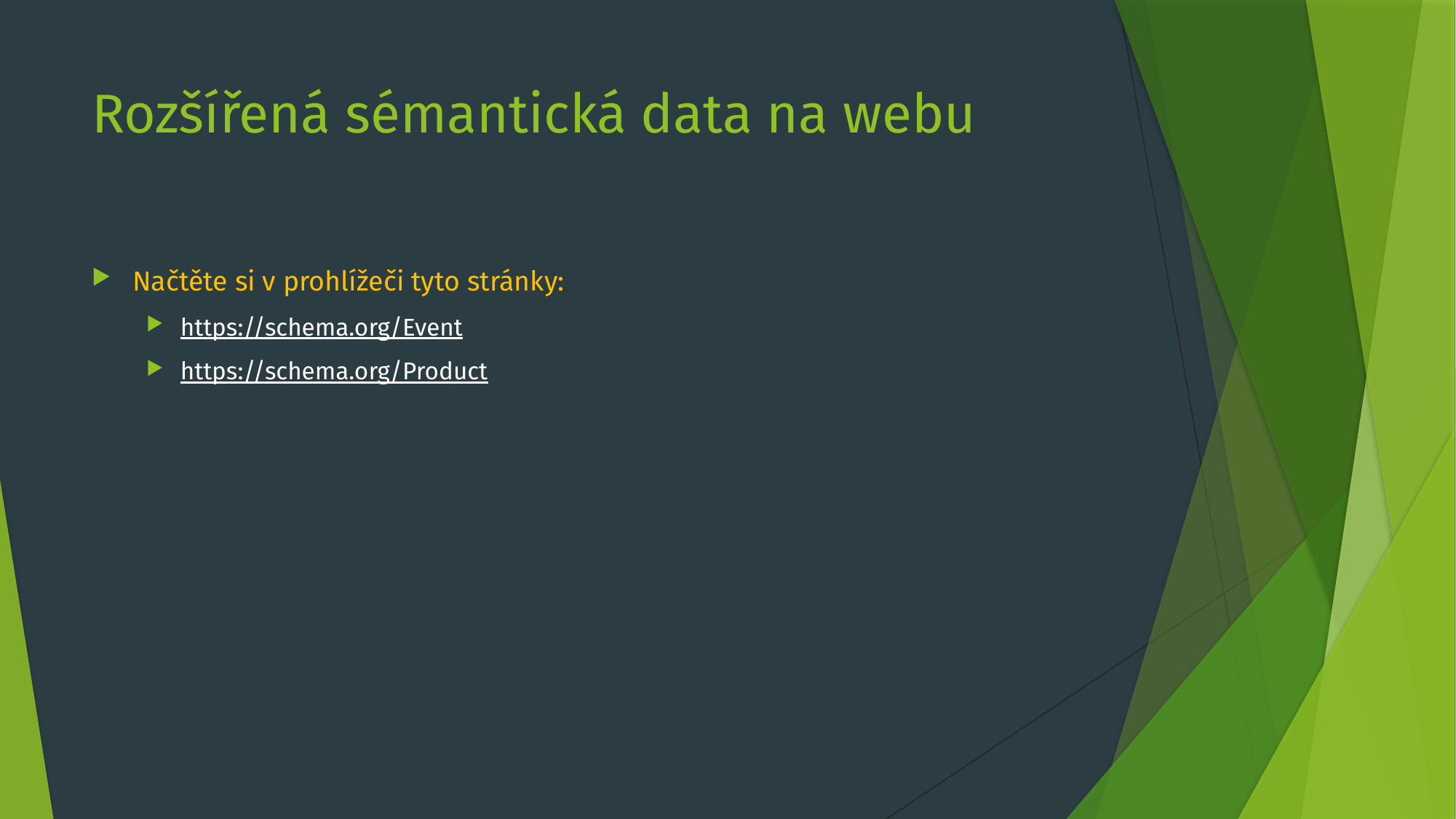

# Rozšířená sémantická data na webu
Načtěte si v prohlížeči tyto stránky:
https://schema.org/Event
https://schema.org/Product